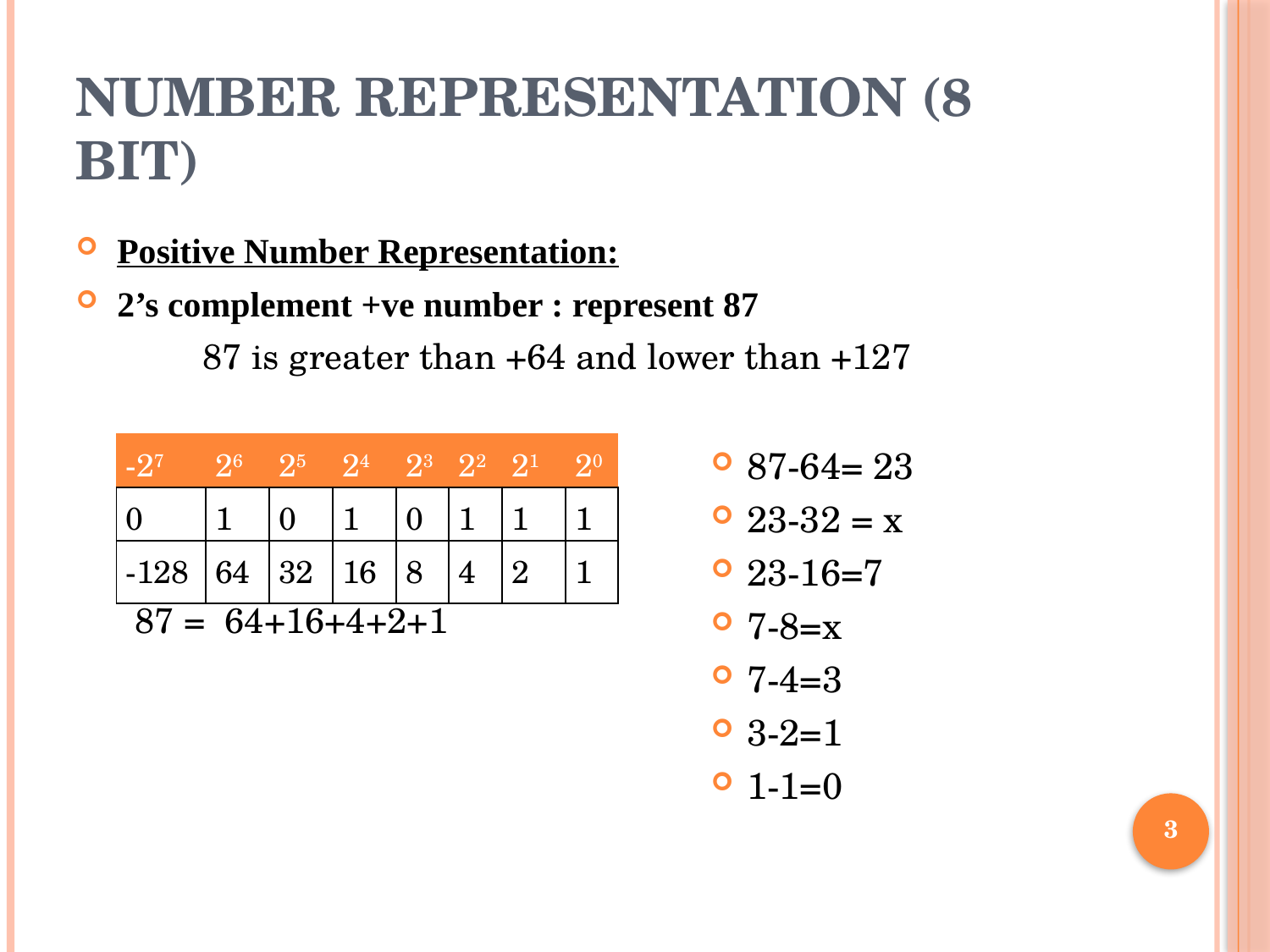

# Number Representation (8 bit)
Positive Number Representation:
2’s complement +ve number : represent 87
	87 is greater than +64 and lower than +127

| -27 | 26 | 25 | 24 | 23 | 22 | 21 | 20 |
| --- | --- | --- | --- | --- | --- | --- | --- |
| 0 | 1 | 0 | 1 | 0 | 1 | 1 | 1 |
| -128 | 64 | 32 | 16 | 8 | 4 | 2 | 1 |
87-64= 23
23-32 = x
23-16=7
7-8=x
7-4=3
3-2=1
1-1=0
87 =  64+16+4+2+1
3